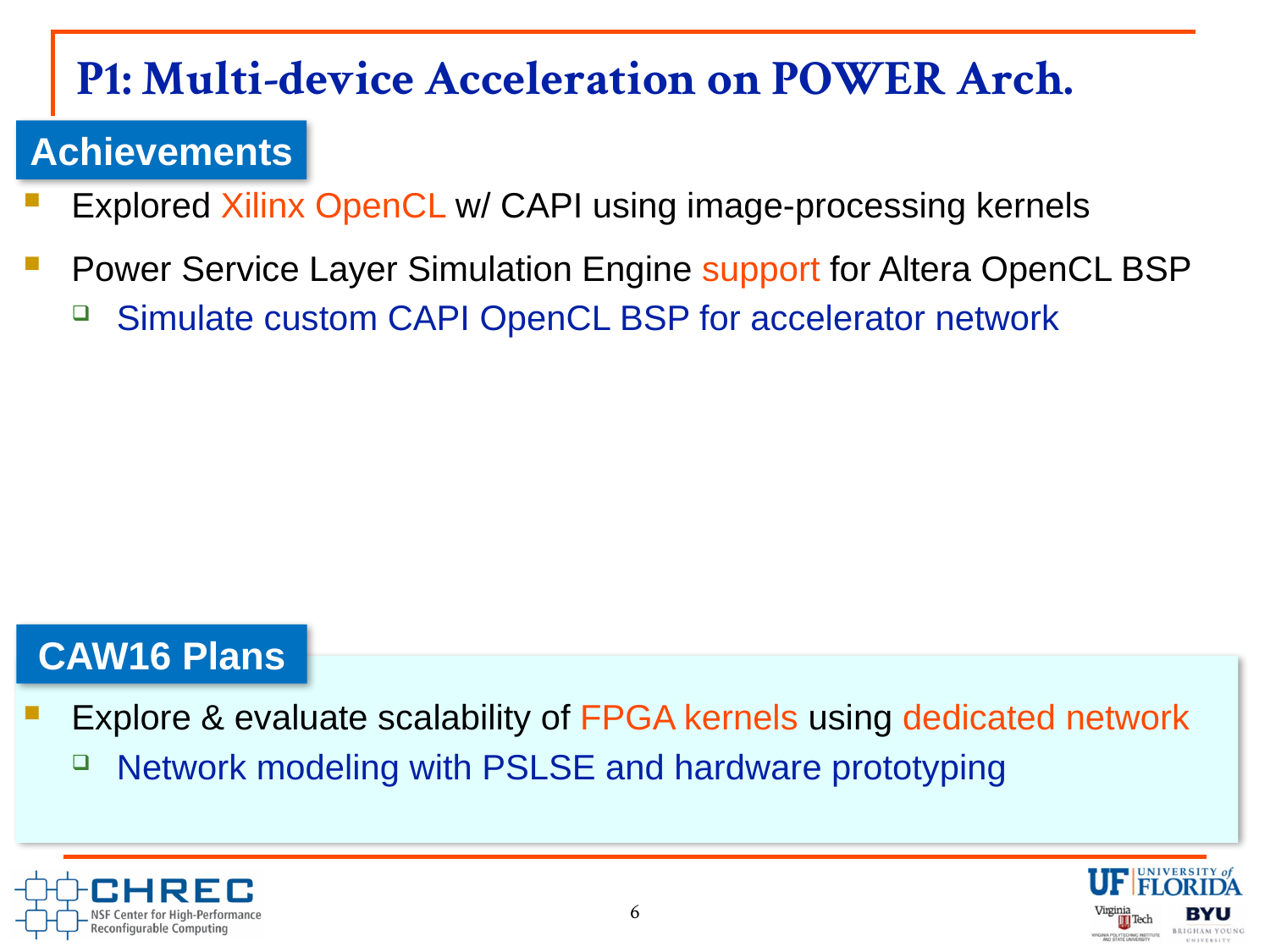

# P1: Multi-device Acceleration on POWER Arch.
Achievements
Explored Xilinx OpenCL w/ CAPI using image-processing kernels
Power Service Layer Simulation Engine support for Altera OpenCL BSP
Simulate custom CAPI OpenCL BSP for accelerator network
CAW16 Plans

Explore & evaluate scalability of FPGA kernels using dedicated network
Network modeling with PSLSE and hardware prototyping
6